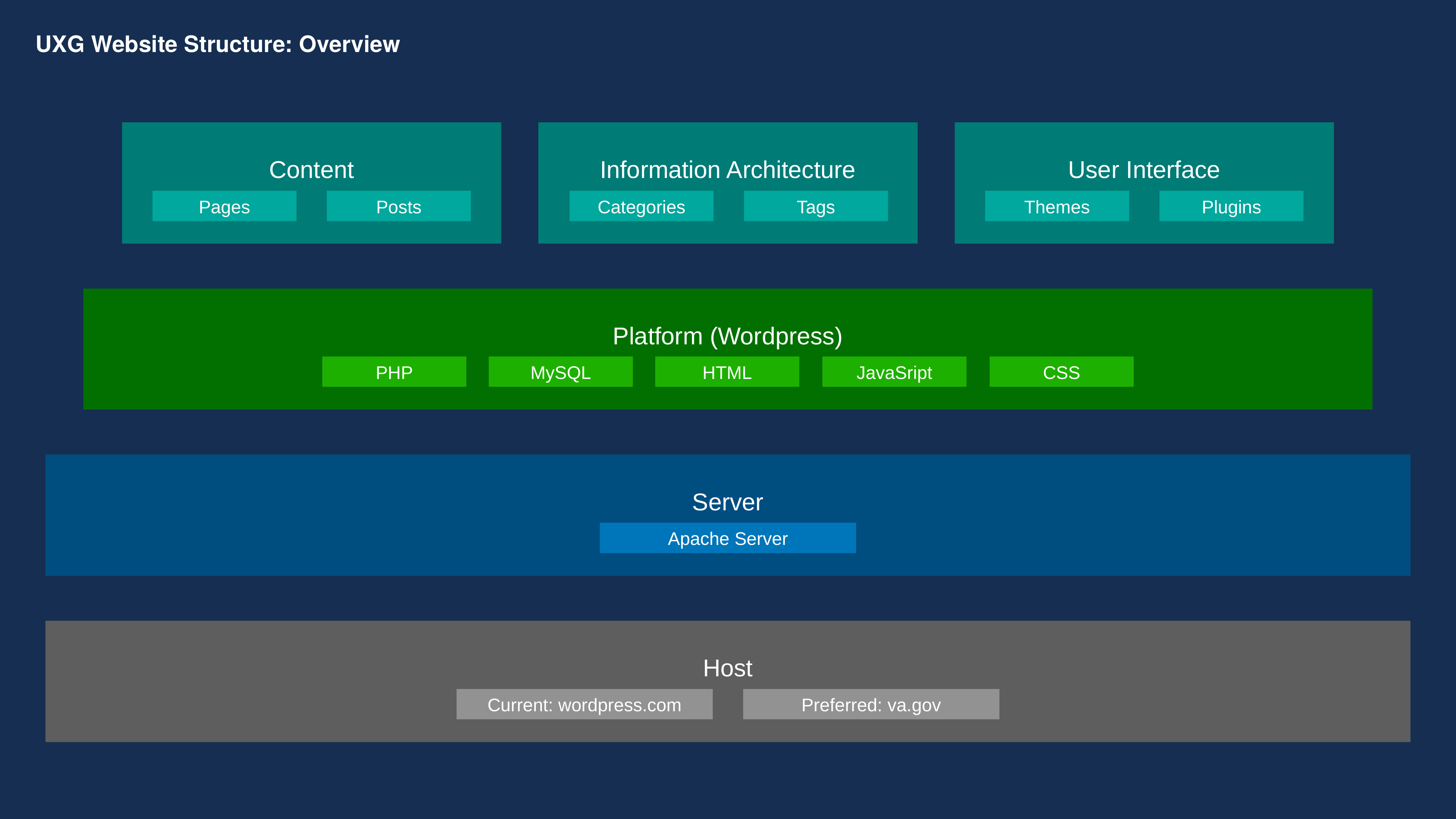

UXG Website Structure: Overview
Content
Pages
Posts
Information Architecture
Categories
Tags
User Interface
Themes
Plugins
Platform (Wordpress)
PHP
MySQL
HTML
JavaSript
CSS
Server
Apache Server
Host
Current: wordpress.com
Preferred: va.gov